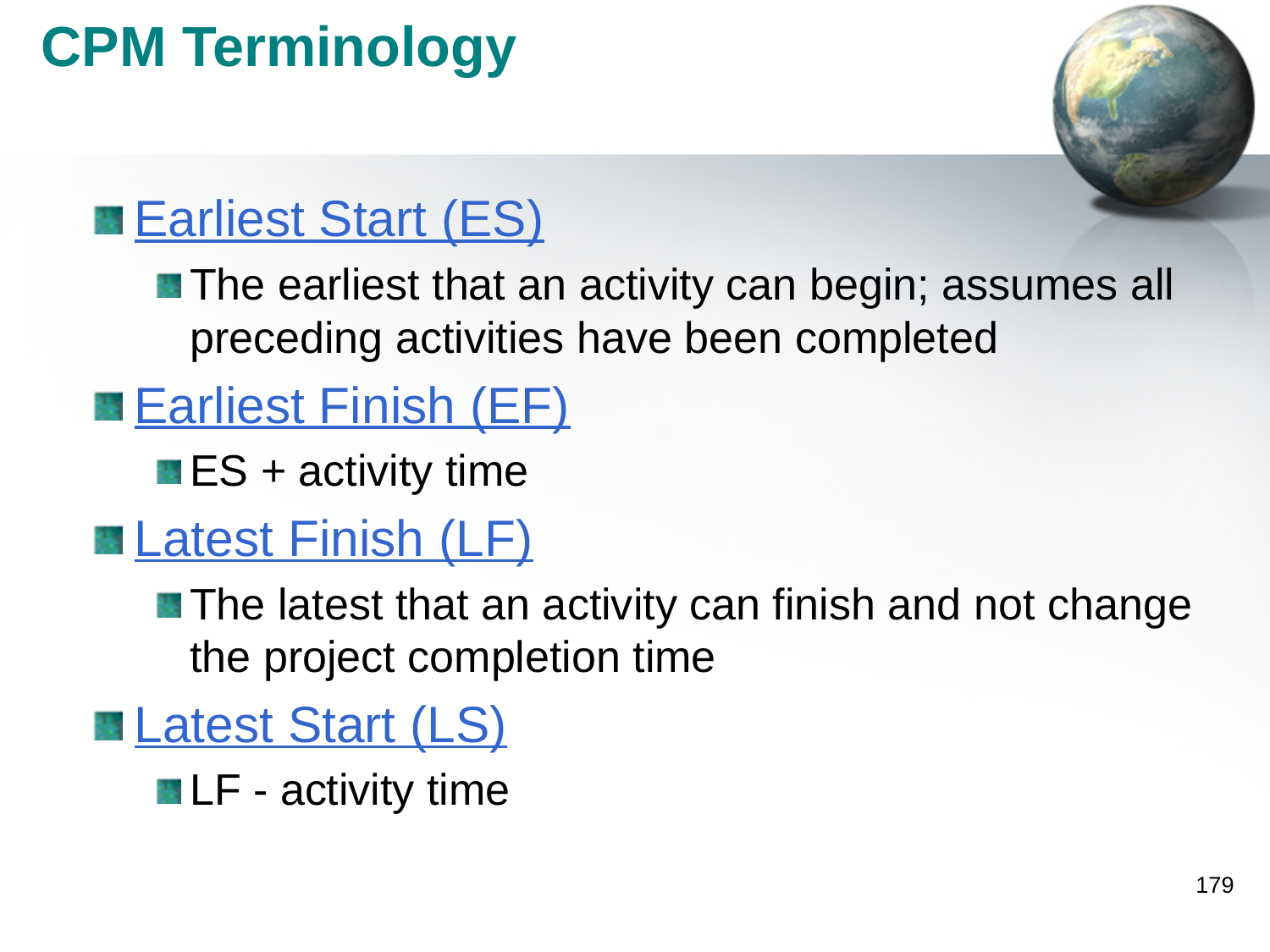

# CPM Terminology
Earliest Start (ES)
The earliest that an activity can begin; assumes all preceding activities have been completed
Earliest Finish (EF)
ES + activity time
Latest Finish (LF)
The latest that an activity can finish and not change the project completion time
Latest Start (LS)
LF - activity time
179